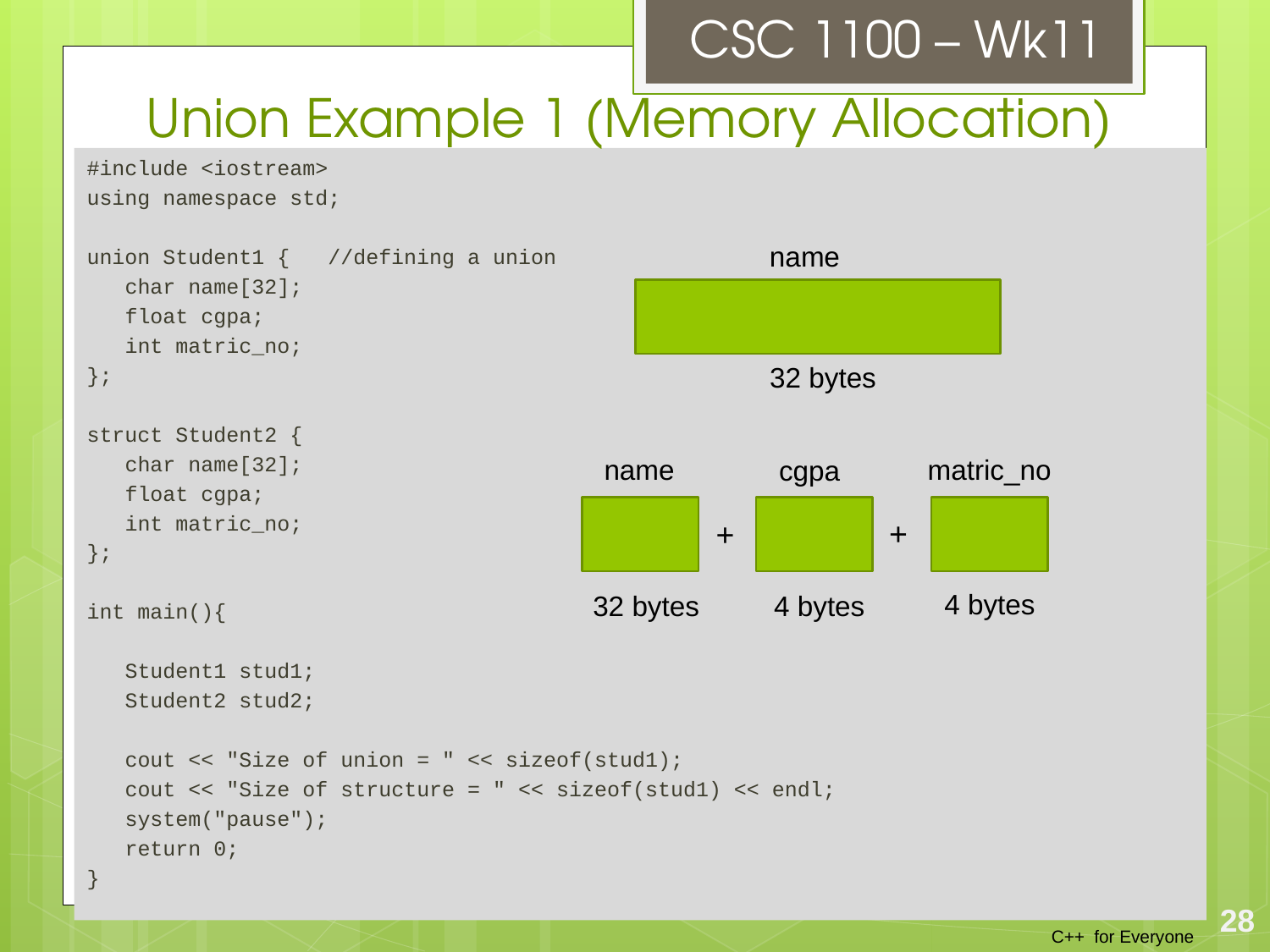

CSC 1100 – Wk11
# Union Example 1 (Memory Allocation)
#include <iostream>
using namespace std;

union Student1 {   //defining a union
   char name[32];
   float cgpa;
   int matric_no;
};

struct Student2 {
   char name[32];
   float cgpa;
   int matric_no;
};

int main(){

   Student1 stud1;
   Student2 stud2;

   cout << "Size of union = " << sizeof(stud1);
   cout << "Size of structure = " << sizeof(stud1) << endl;
   system("pause");
   return 0;
}
name

32 bytes
name
matric_no
cgpa

+
+
4 bytes
32 bytes
4 bytes
28
C++  for Everyone